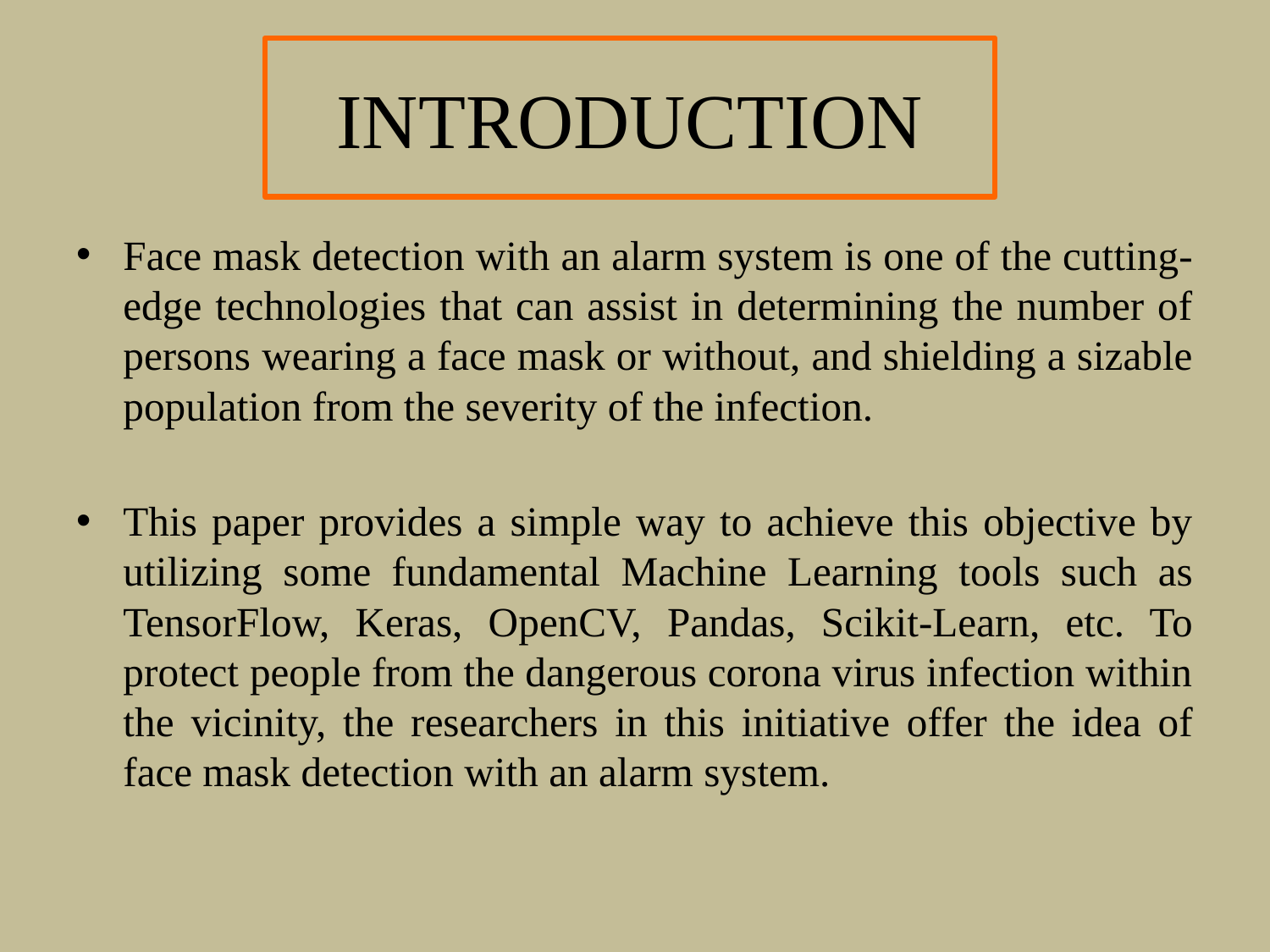

# INTRODUCTION
Face mask detection with an alarm system is one of the cutting-edge technologies that can assist in determining the number of persons wearing a face mask or without, and shielding a sizable population from the severity of the infection.

This paper provides a simple way to achieve this objective by utilizing some fundamental Machine Learning tools such as TensorFlow, Keras, OpenCV, Pandas, Scikit-Learn, etc. To protect people from the dangerous corona virus infection within the vicinity, the researchers in this initiative offer the idea of face mask detection with an alarm system.